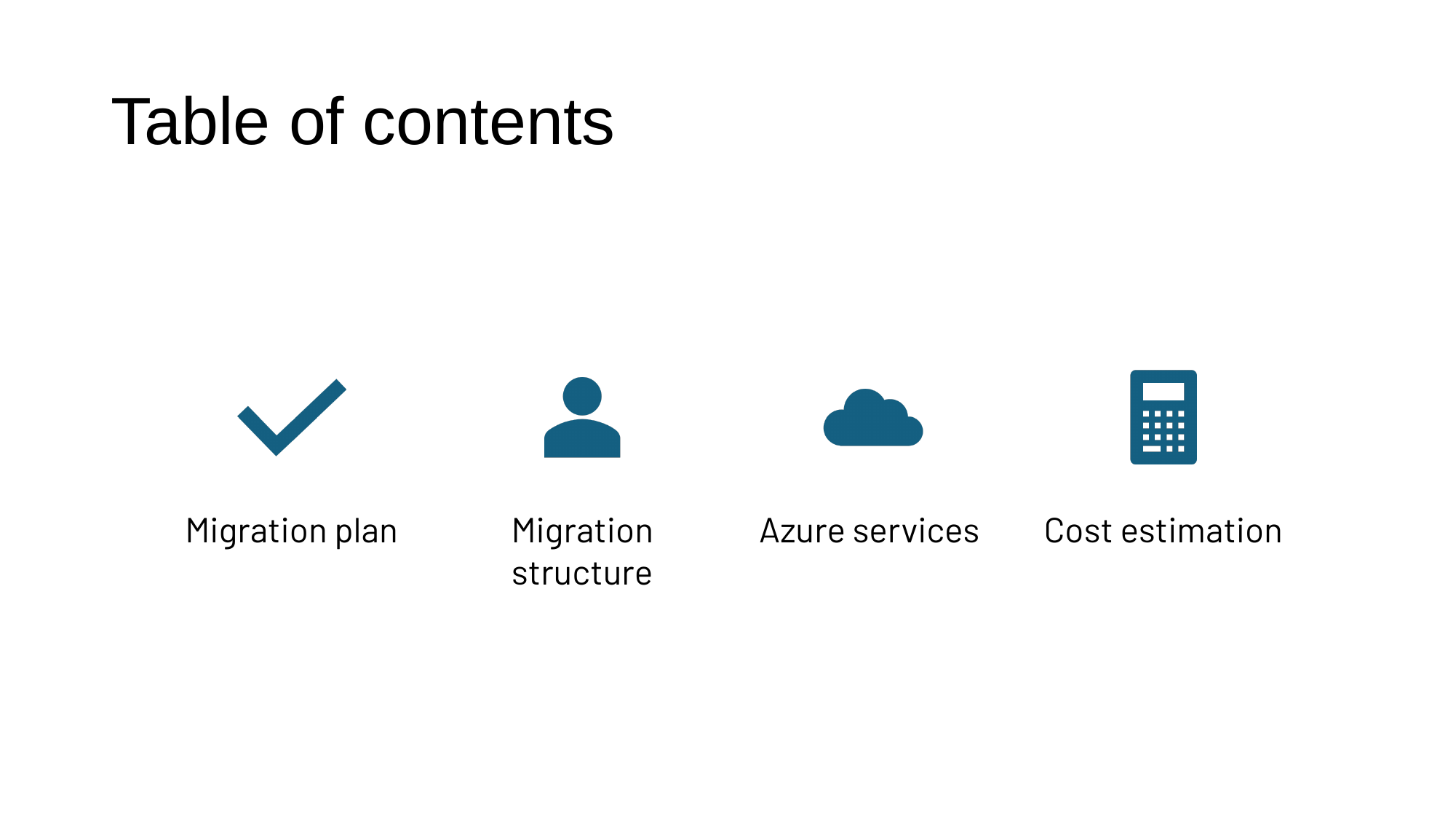

# Table of contents
Migration plan
Migration structure
Azure services
Cost estimation